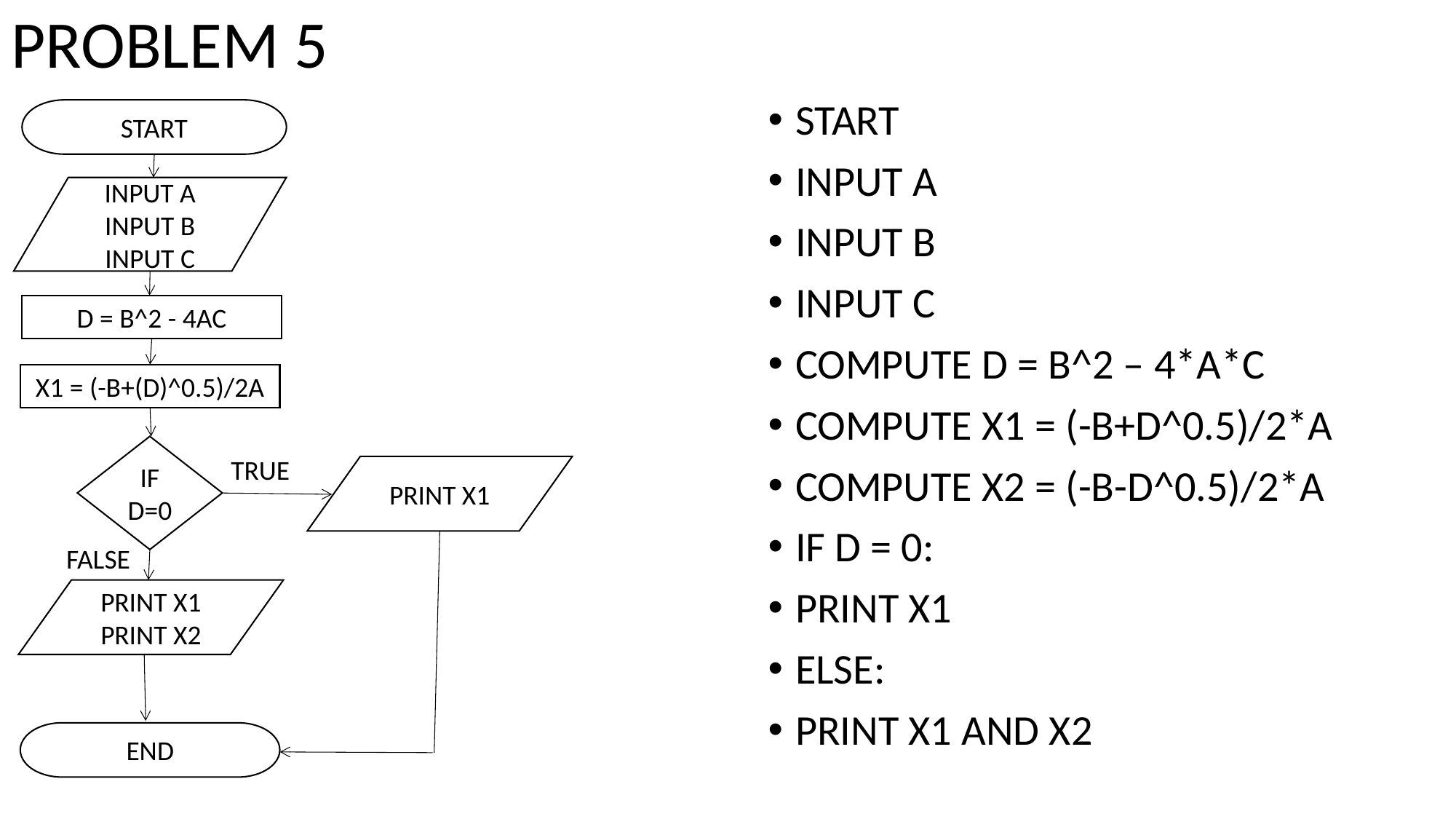

# PROBLEM 5
START
INPUT A
INPUT B
INPUT C
COMPUTE D = B^2 – 4*A*C
COMPUTE X1 = (-B+D^0.5)/2*A
COMPUTE X2 = (-B-D^0.5)/2*A
IF D = 0:
PRINT X1
ELSE:
PRINT X1 AND X2

START
INPUT A
INPUT B
INPUT C
D = B^2 - 4AC
X1 = (-B+(D)^0.5)/2A
IF
D=0
TRUE
PRINT X1
FALSE
PRINT X1
PRINT X2
END